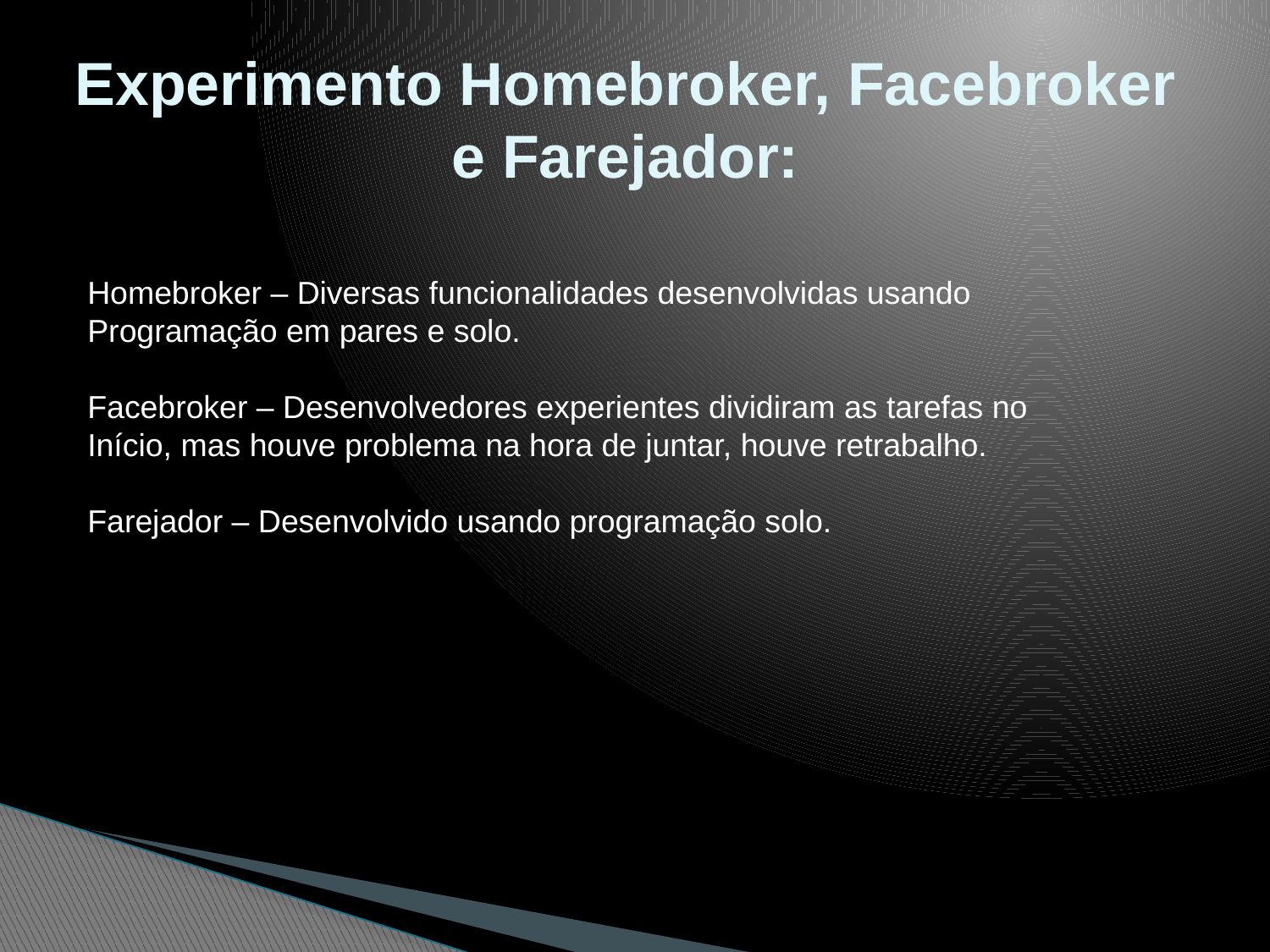

# Experimento Homebroker, Facebroker e Farejador:
Homebroker – Diversas funcionalidades desenvolvidas usando
Programação em pares e solo.

Facebroker – Desenvolvedores experientes dividiram as tarefas no
Início, mas houve problema na hora de juntar, houve retrabalho.

Farejador – Desenvolvido usando programação solo.